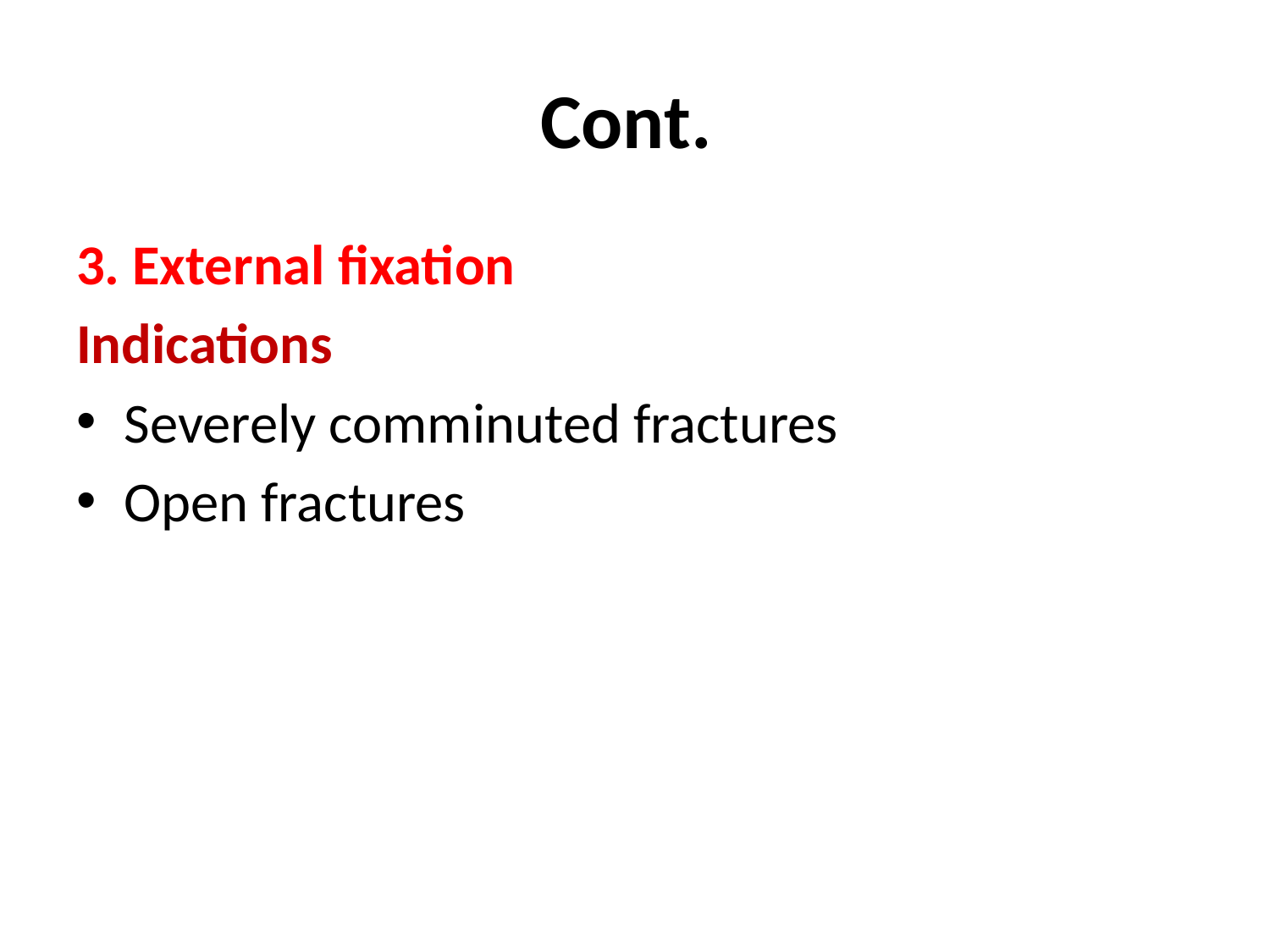

# Cont.
3. External fixation
Indications
Severely comminuted fractures
Open fractures